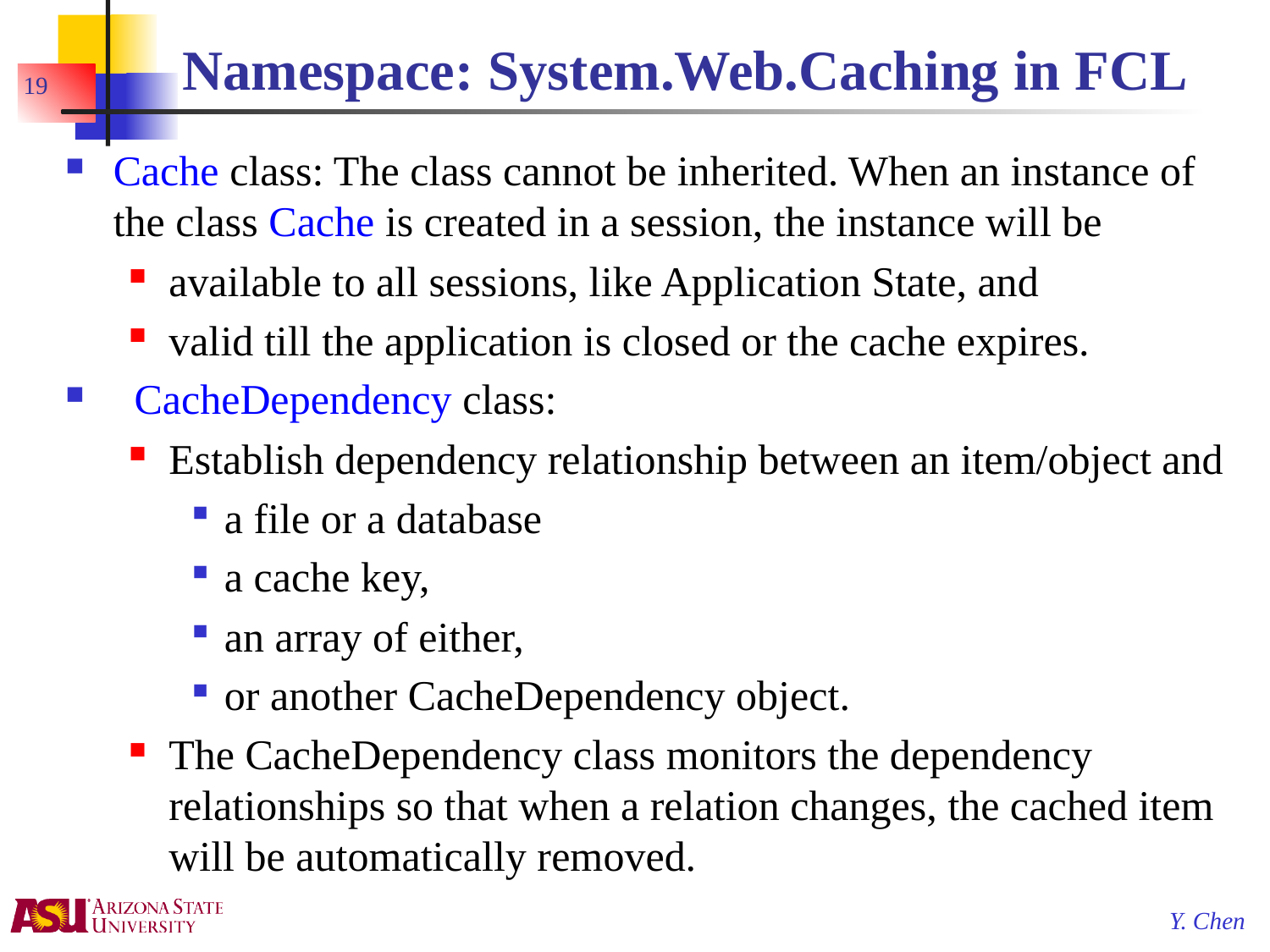

# Namespace: System.Web.Caching in FCL
19
Cache class: The class cannot be inherited. When an instance of the class Cache is created in a session, the instance will be
available to all sessions, like Application State, and
valid till the application is closed or the cache expires.
  CacheDependency class:
Establish dependency relationship between an item/object and
a file or a database
a cache key,
an array of either,
or another CacheDependency object.
The CacheDependency class monitors the dependency relationships so that when a relation changes, the cached item will be automatically removed.